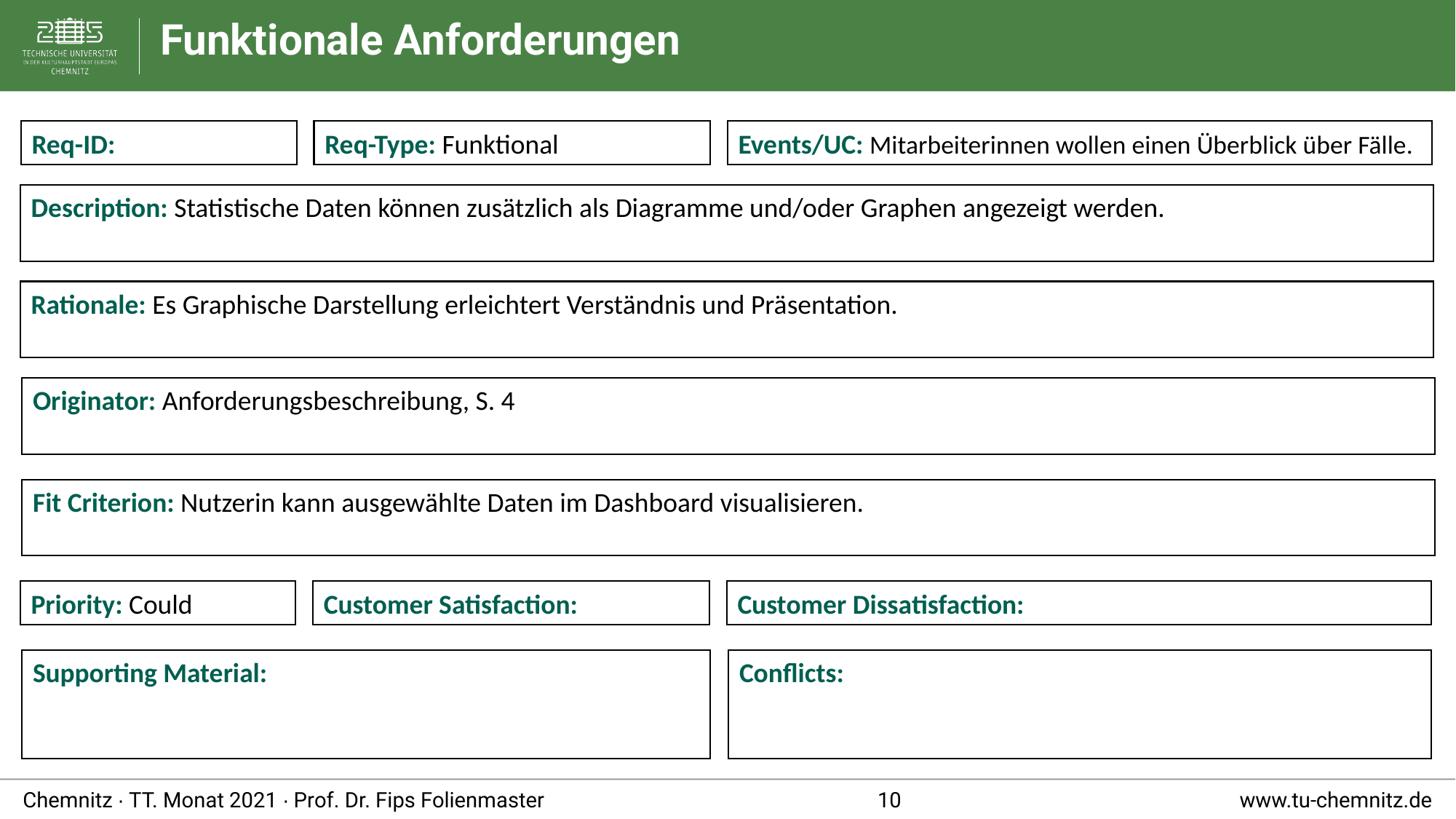

# Funktionale Anforderungen
Req-ID:
Req-Type: Funktional
Events/UC: Mitarbeiterinnen wollen einen Überblick über Fälle.
Description: Statistische Daten können zusätzlich als Diagramme und/oder Graphen angezeigt werden.

Rationale: Es Graphische Darstellung erleichtert Verständnis und Präsentation.

Originator: Anforderungsbeschreibung, S. 4

Fit Criterion: Nutzerin kann ausgewählte Daten im Dashboard visualisieren.

Priority: Could
Customer Satisfaction:
Customer Dissatisfaction:
Supporting Material:

Conflicts: